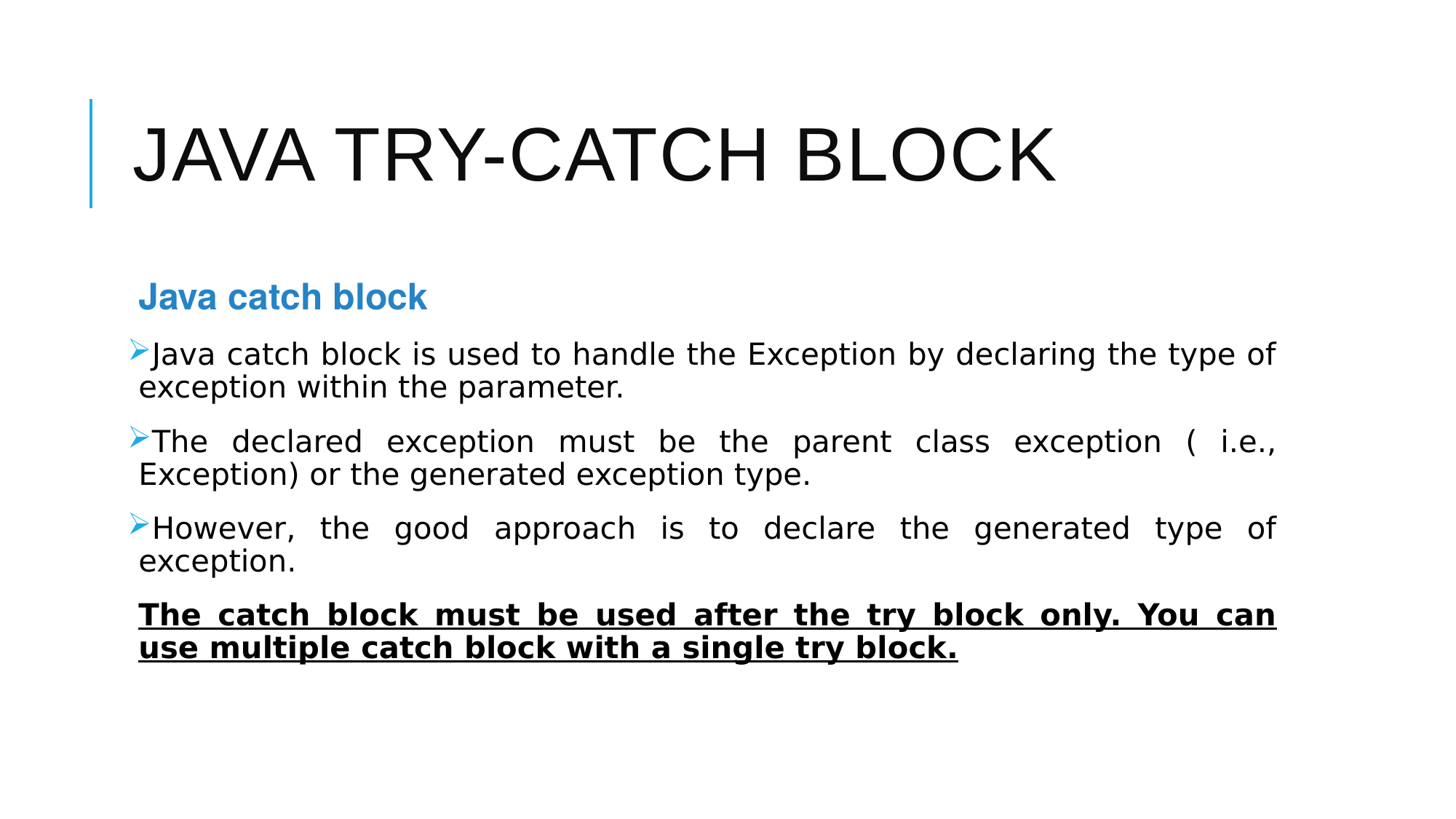

# Java try-catch block
Java catch block
Java catch block is used to handle the Exception by declaring the type of exception within the parameter.
The declared exception must be the parent class exception ( i.e., Exception) or the generated exception type.
However, the good approach is to declare the generated type of exception.
The catch block must be used after the try block only. You can use multiple catch block with a single try block.